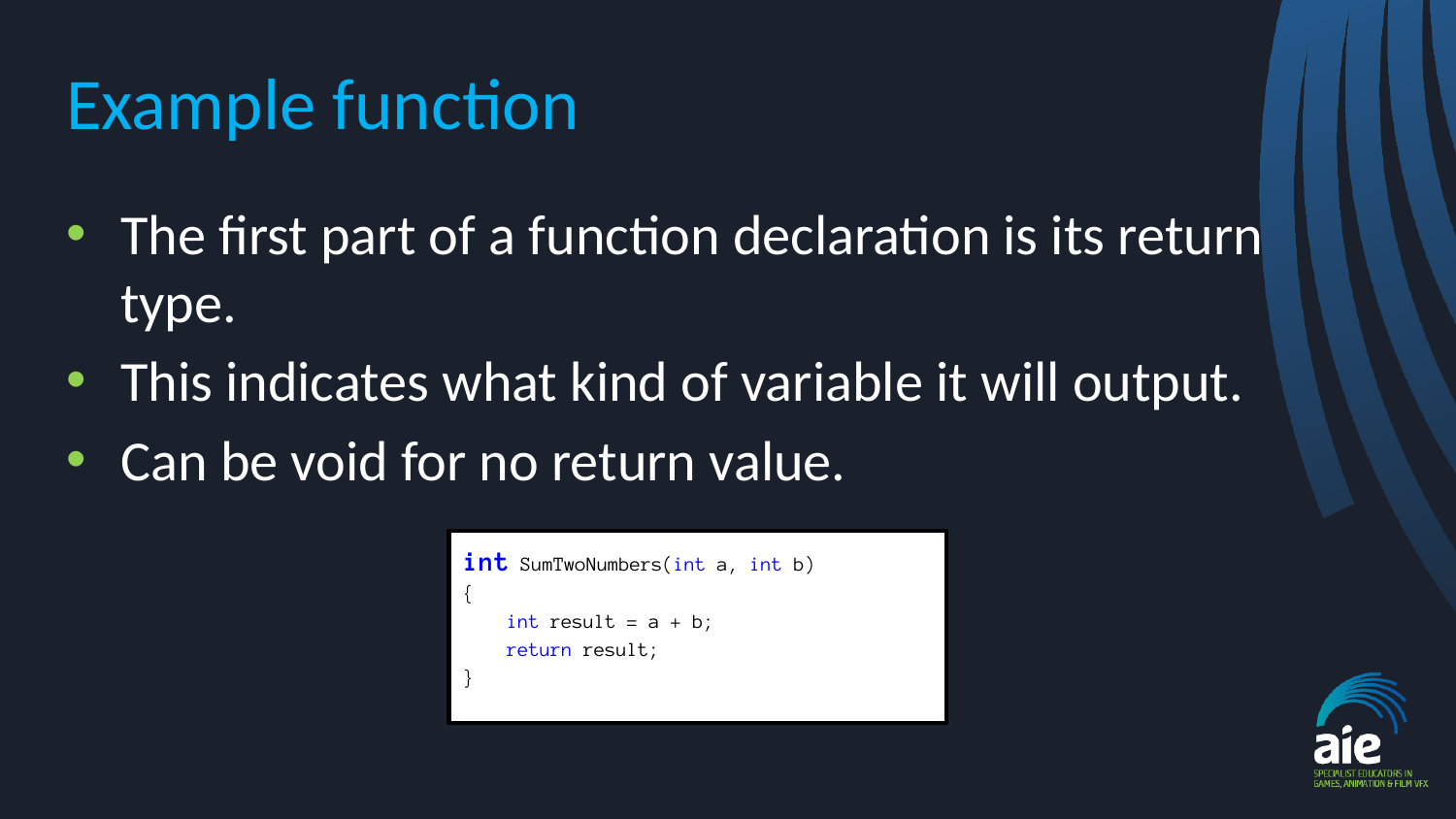

# Example function
The first part of a function declaration is its return type.
This indicates what kind of variable it will output.
Can be void for no return value.

int SumTwoNumbers(int a, int b)
{
    int result = a + b;
    return result;
}